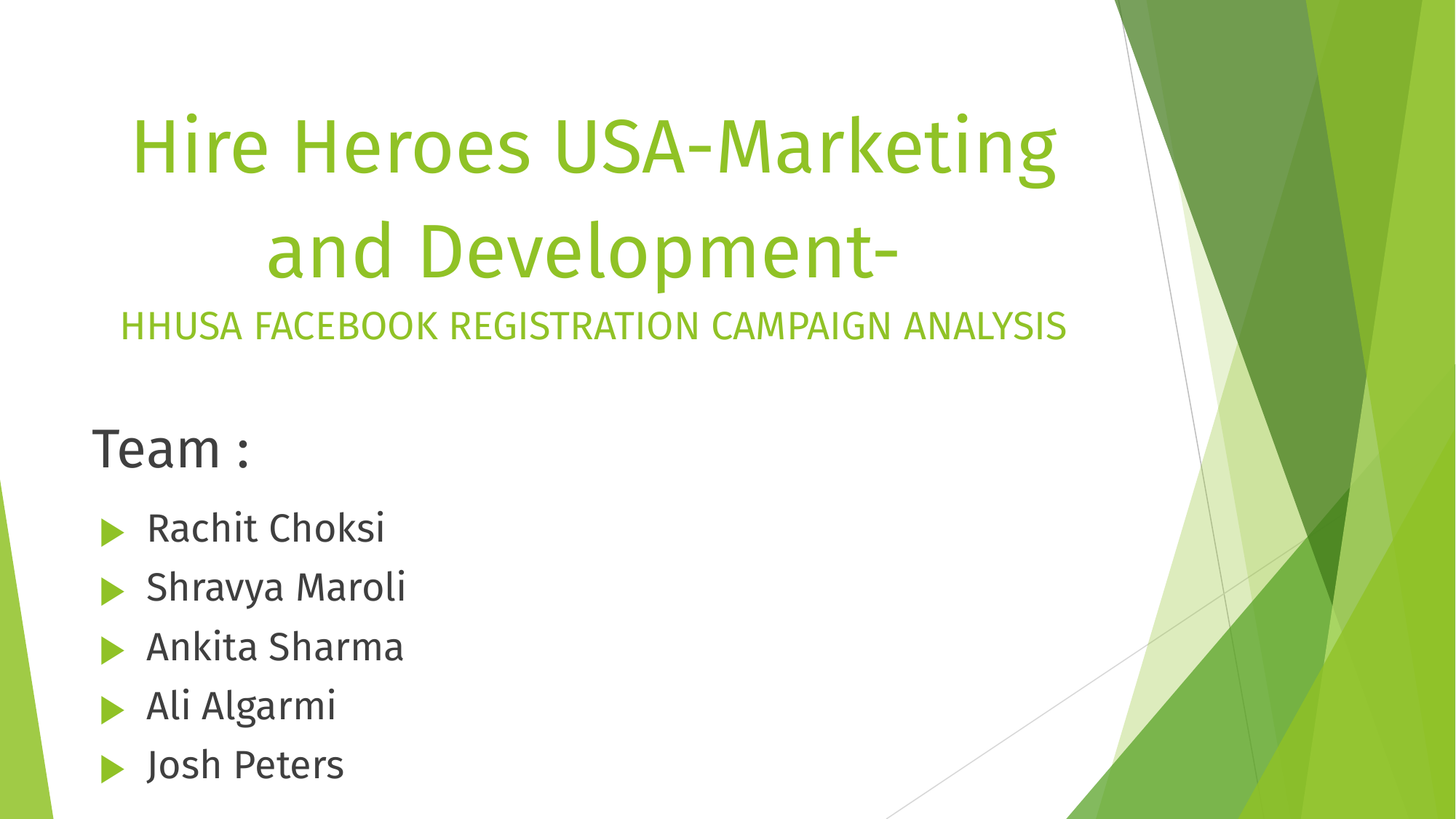

# Hire Heroes USA-Marketing and Development-
HHUSA FACEBOOK REGISTRATION CAMPAIGN ANALYSIS

Team :
Rachit Choksi
Shravya Maroli
Ankita Sharma
Ali Algarmi
Josh Peters